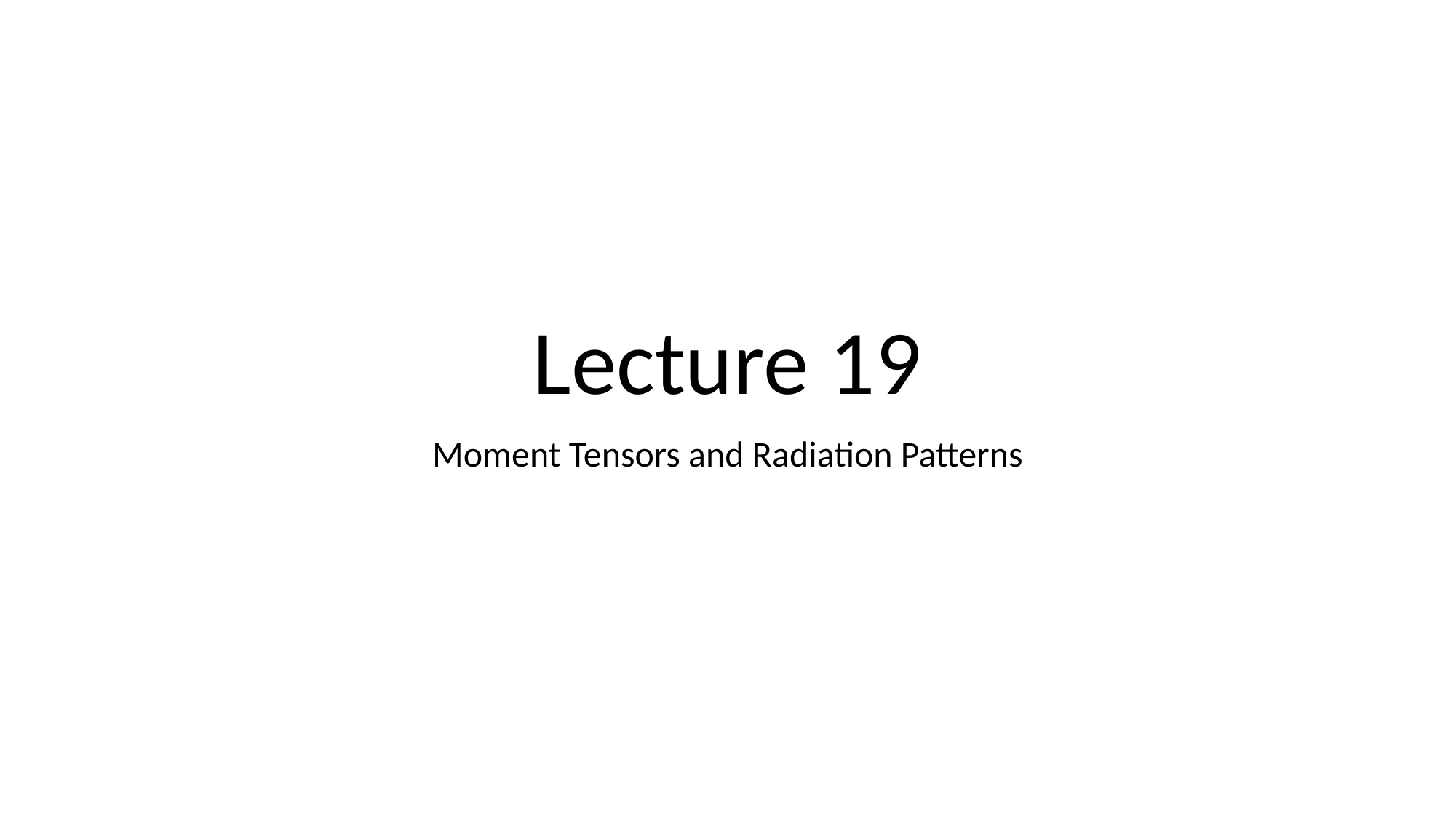

# Lecture 19
Moment Tensors and Radiation Patterns